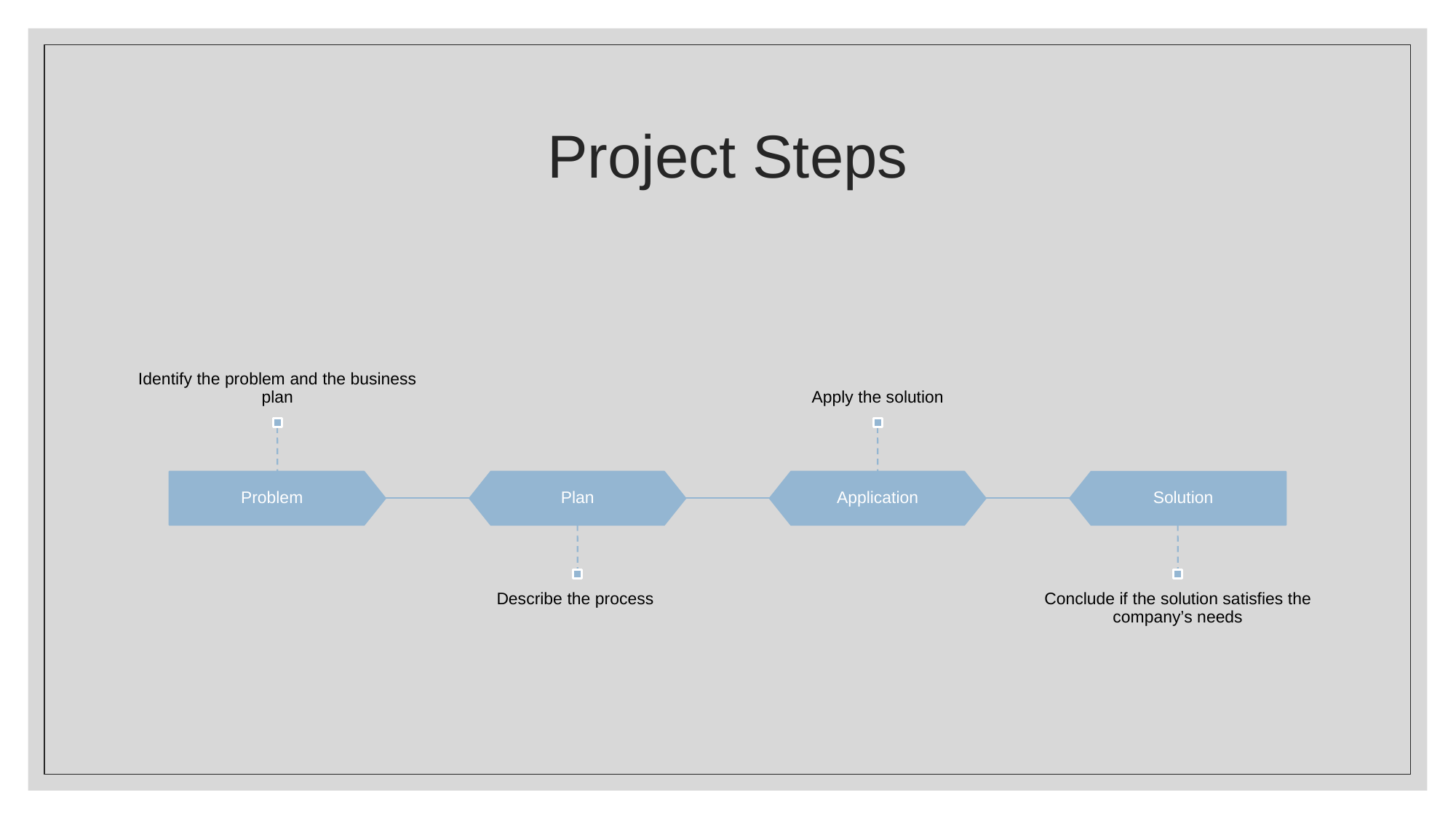

# Project Steps
Problem
Identify the problem and the business plan
Plan
Describe the process
Application
Apply the solution
Solution
Conclude if the solution satisfies the company’s needs